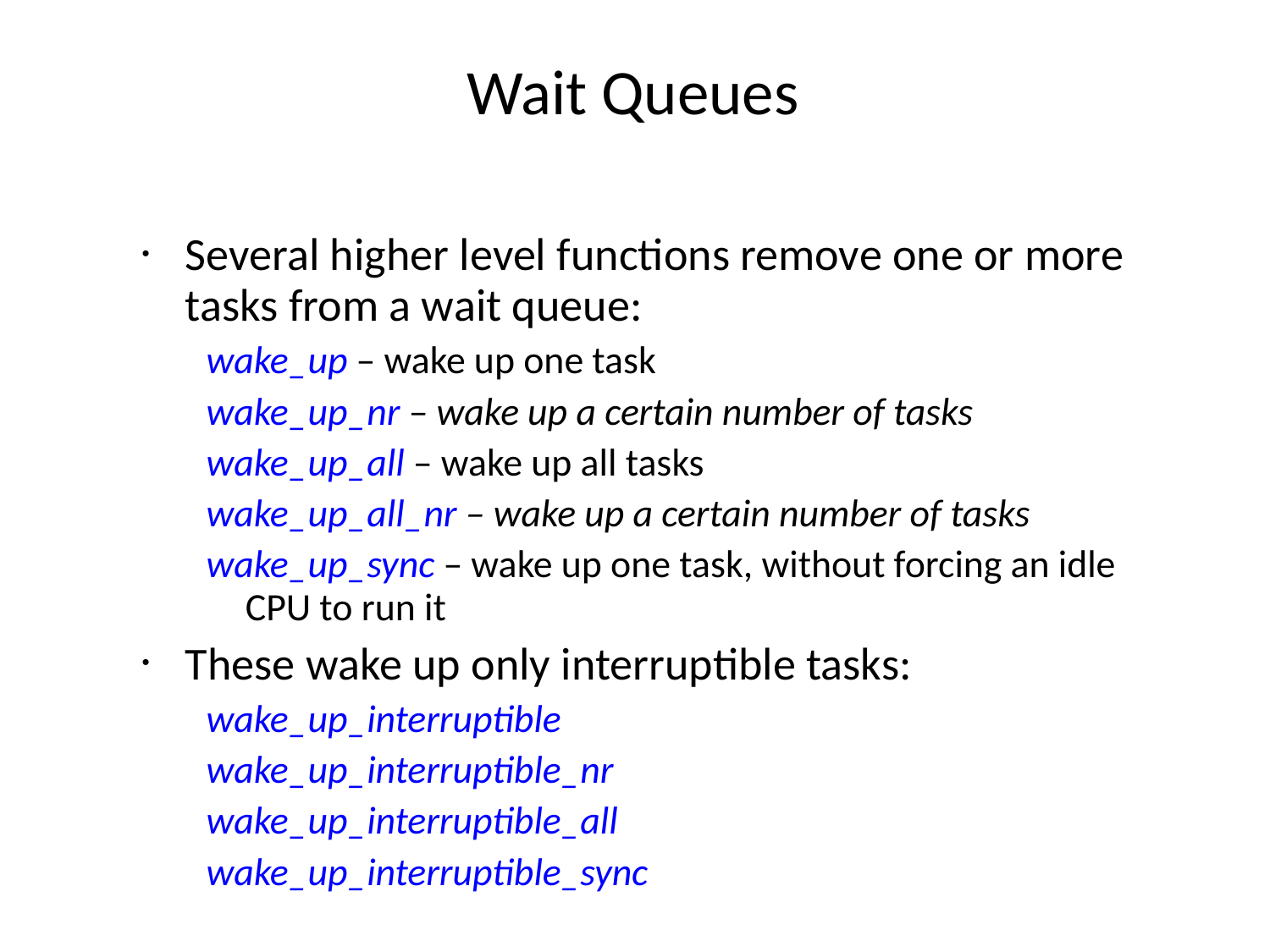

# Wait Queues
Several higher level functions remove one or more tasks from a wait queue:
wake_up – wake up one task
wake_up_nr – wake up a certain number of tasks
wake_up_all – wake up all tasks
wake_up_all_nr – wake up a certain number of tasks
wake_up_sync – wake up one task, without forcing an idle CPU to run it
These wake up only interruptible tasks:
wake_up_interruptible
wake_up_interruptible_nr
wake_up_interruptible_all
wake_up_interruptible_sync